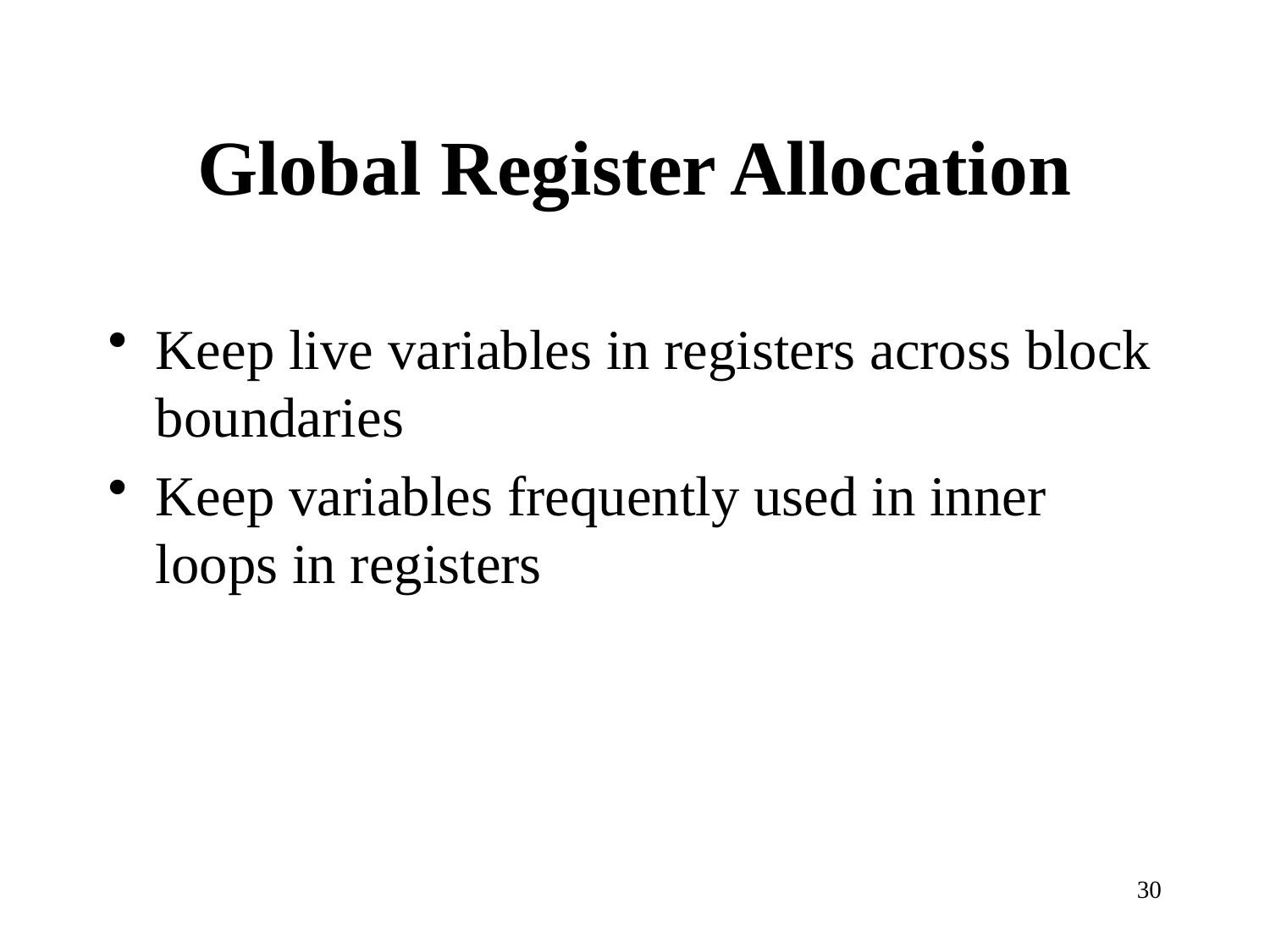

# Global Register Allocation
Keep live variables in registers across block boundaries
Keep variables frequently used in inner loops in registers
30